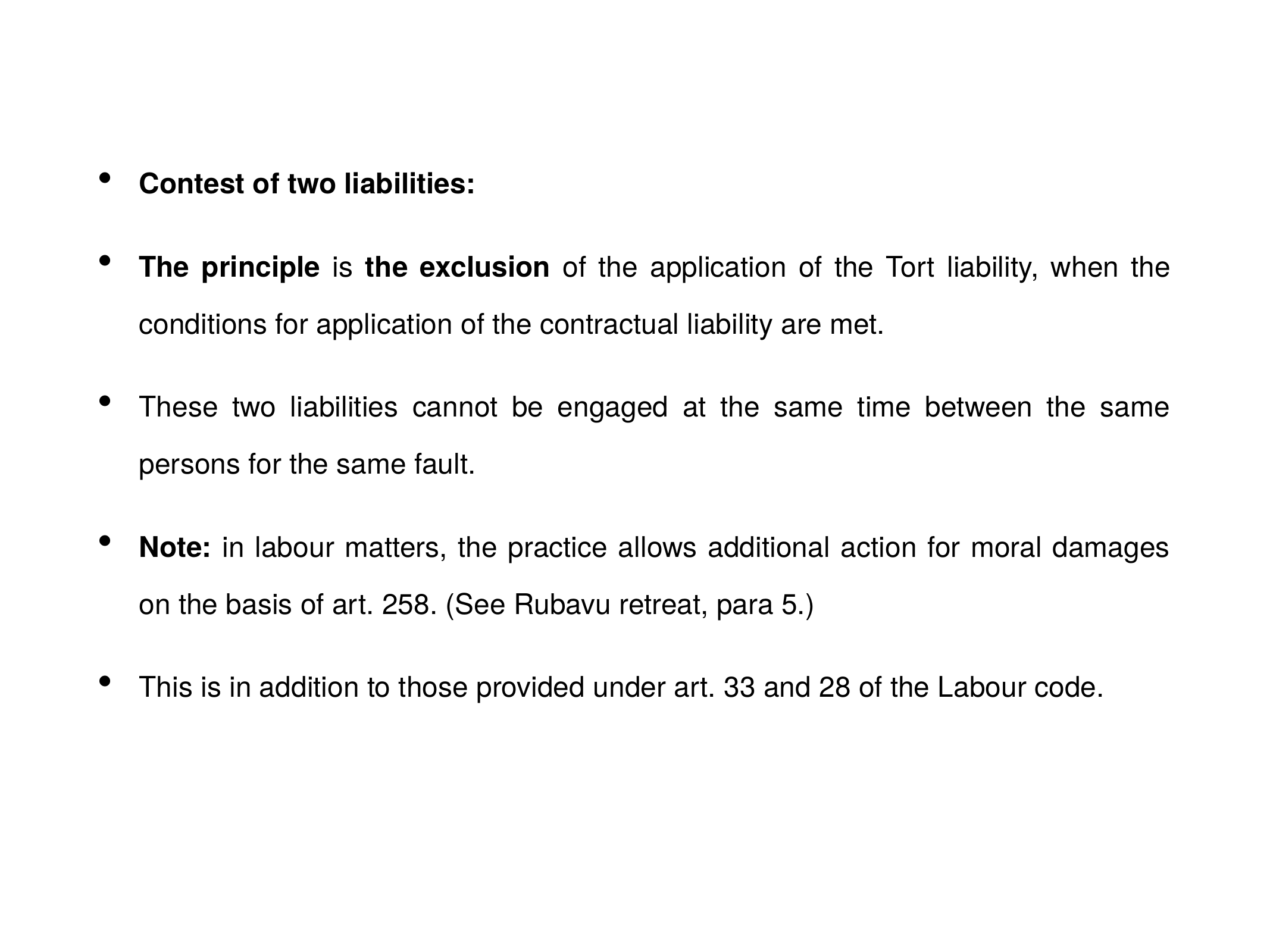

Contest of two liabilities:
The principle is the exclusion of the application of the Tort liability, when the conditions for application of the contractual liability are met.
These two liabilities cannot be engaged at the same time between the same persons for the same fault.
Note: in labour matters, the practice allows additional action for moral damages on the basis of art. 258. (See Rubavu retreat, para 5.)
This is in addition to those provided under art. 33 and 28 of the Labour code.